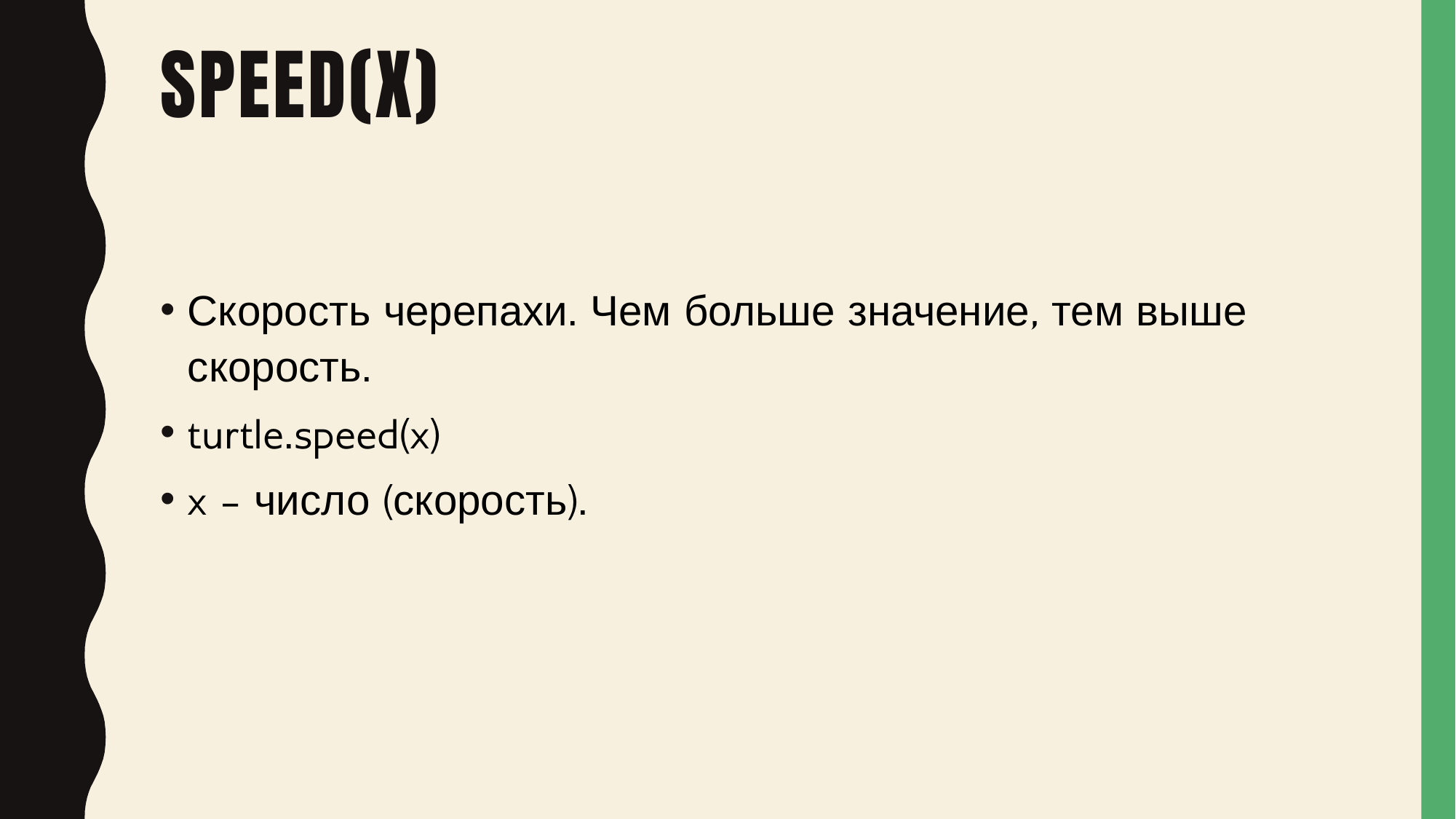

# Speed(x)
Скорость черепахи. Чем больше значение, тем выше скорость.
turtle.speed(x)
x – число (скорость).